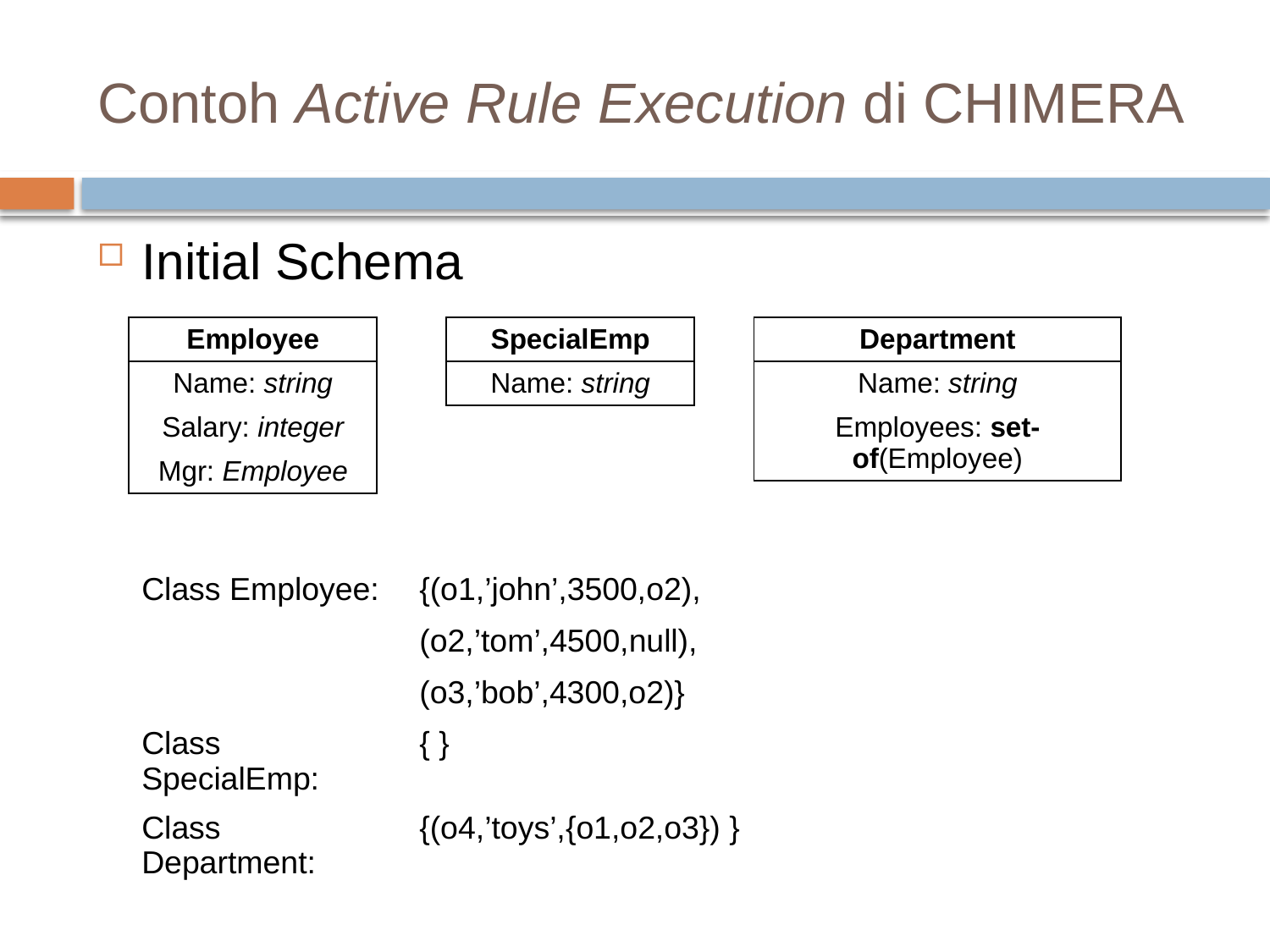

# Contoh Active Rule Execution di CHIMERA
Initial Schema

| Employee |
| --- |
| Name: string |
| Salary: integer |
| Mgr: Employee |
| SpecialEmp |
| --- |
| Name: string |
| Department |
| --- |
| Name: string |
| Employees: set-of(Employee) |
| Class Employee: | {(o1,’john’,3500,o2), |
| --- | --- |
|  | (o2,’tom’,4500,null), |
|  | (o3,’bob’,4300,o2)} |
| Class SpecialEmp: | { } |
| Class Department: | {(o4,’toys’,{o1,o2,o3}) } |